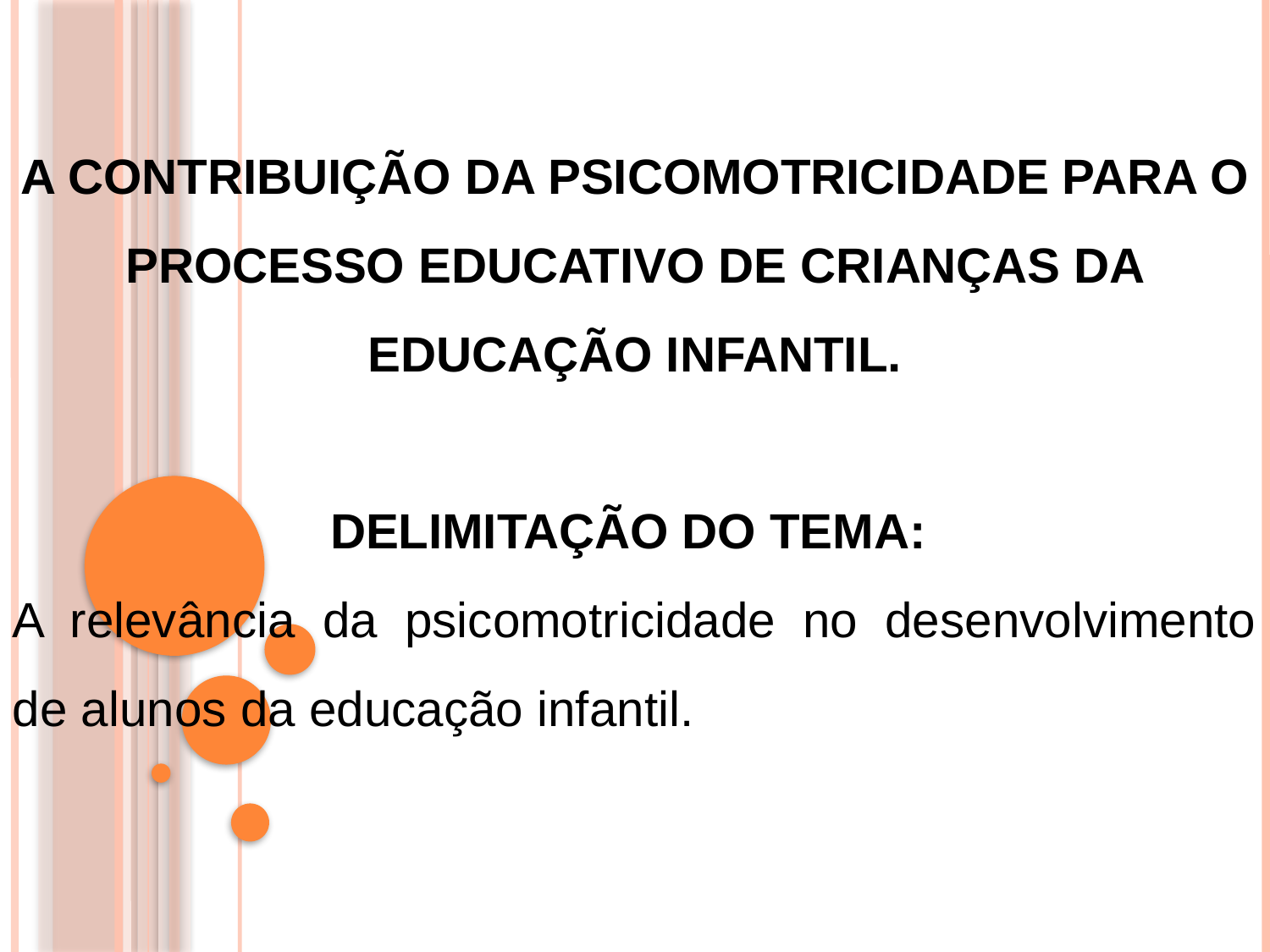

A CONTRIBUIÇÃO DA PSICOMOTRICIDADE PARA O PROCESSO EDUCATIVO DE CRIANÇAS DA EDUCAÇÃO INFANTIL.

DELIMITAÇÃO DO TEMA:
A relevância da psicomotricidade no desenvolvimento de alunos da educação infantil.